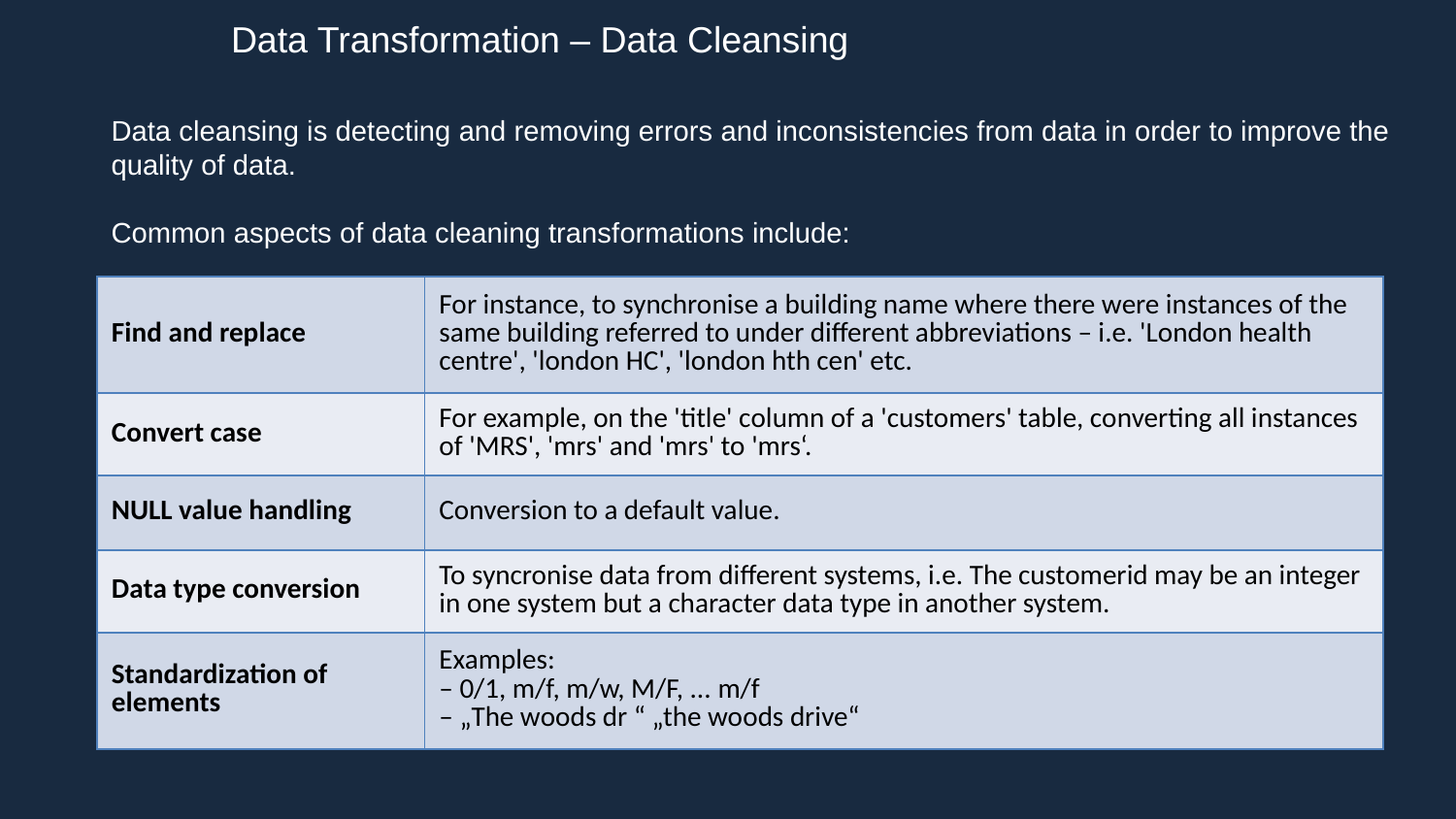

Data Transformation – Data Cleansing
Data cleansing is detecting and removing errors and inconsistencies from data in order to improve the quality of data.

Common aspects of data cleaning transformations include:
| Find and replace | For instance, to synchronise a building name where there were instances of the same building referred to under different abbreviations – i.e. 'London health centre', 'london HC', 'london hth cen' etc. |
| --- | --- |
| Convert case | For example, on the 'title' column of a 'customers' table, converting all instances of 'MRS', 'mrs' and 'mrs' to 'mrs‘. |
| NULL value handling | Conversion to a default value. |
| Data type conversion | To syncronise data from different systems, i.e. The customerid may be an integer in one system but a character data type in another system. |
| Standardization of elements | Examples: – 0/1, m/f, m/w, M/F, ... m/f – „The woods dr “ „the woods drive“ |